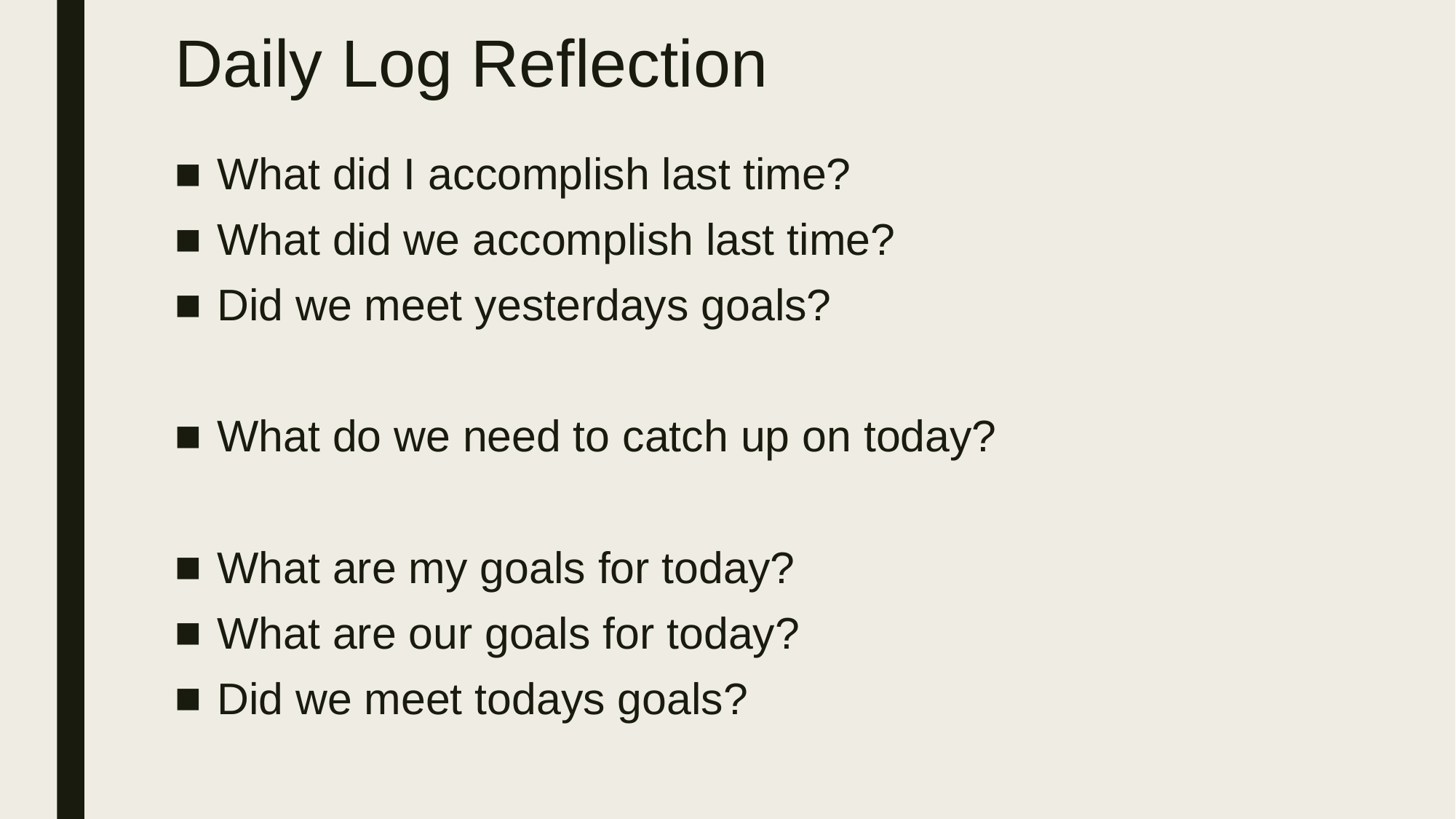

# Daily Log Reflection
What did I accomplish last time?
What did we accomplish last time?
Did we meet yesterdays goals?

What do we need to catch up on today?

What are my goals for today?
What are our goals for today?
Did we meet todays goals?